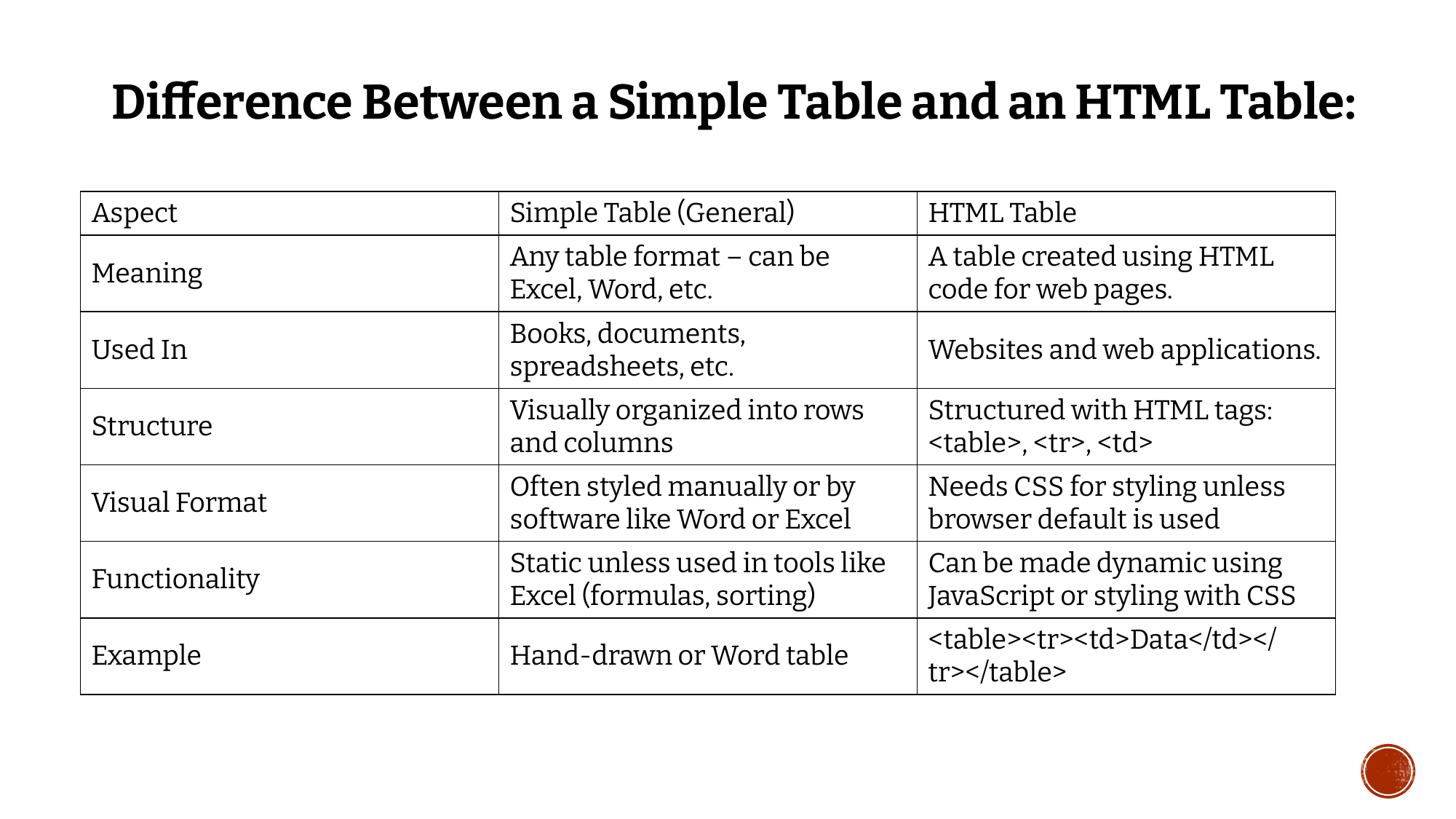

Difference Between a Simple Table and an HTML Table:
| Aspect | Simple Table (General) | HTML Table |
| --- | --- | --- |
| Meaning | Any table format – can be Excel, Word, etc. | A table created using HTML code for web pages. |
| Used In | Books, documents, spreadsheets, etc. | Websites and web applications. |
| Structure | Visually organized into rows and columns | Structured with HTML tags: <table>, <tr>, <td> |
| Visual Format | Often styled manually or by software like Word or Excel | Needs CSS for styling unless browser default is used |
| Functionality | Static unless used in tools like Excel (formulas, sorting) | Can be made dynamic using JavaScript or styling with CSS |
| Example | Hand-drawn or Word table | <table><tr><td>Data</td></tr></table> |